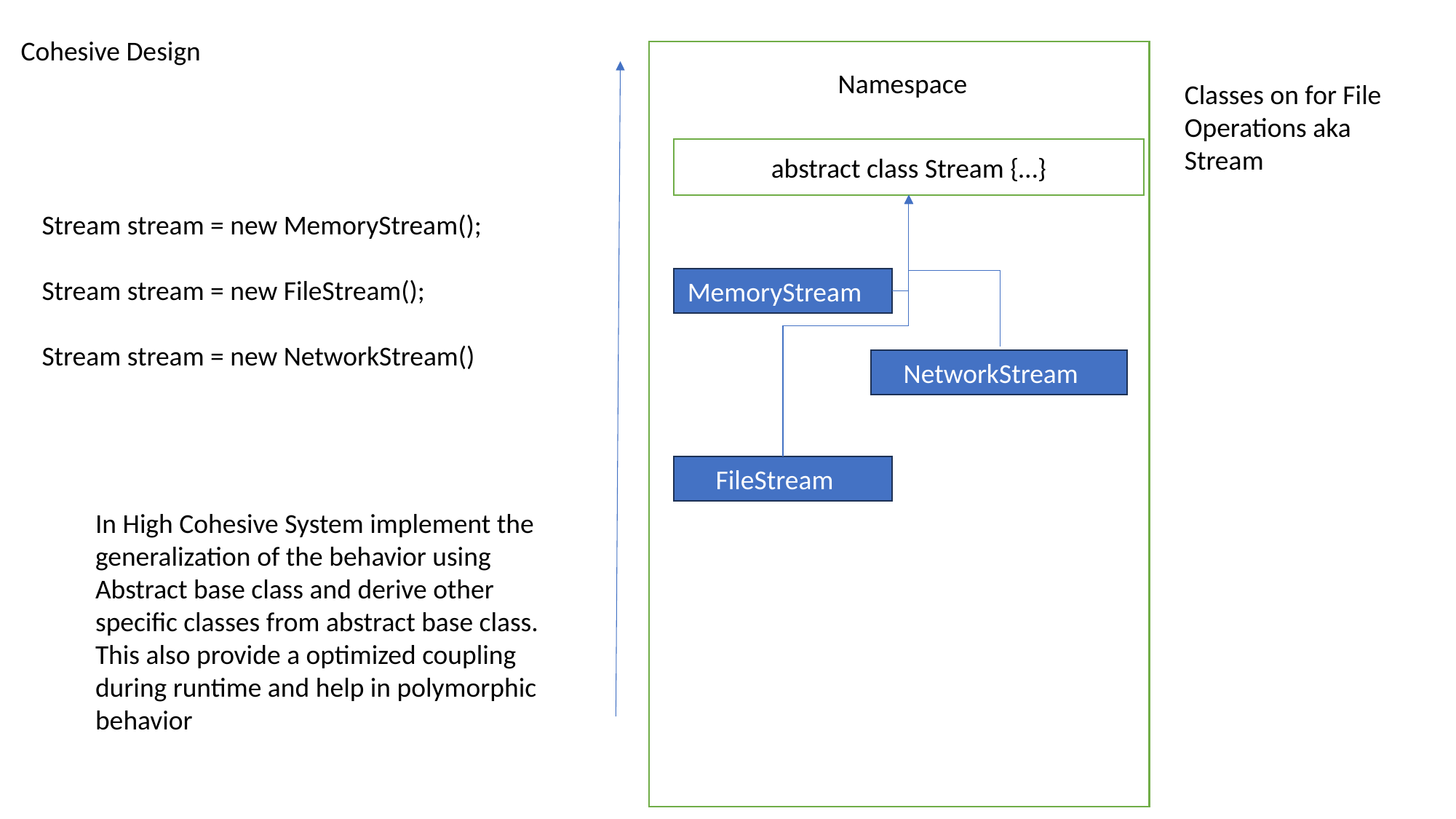

Cohesive Design

Namespace
Classes on for File Operations aka Stream
abstract class Stream {…}
Stream stream = new MemoryStream();

Stream stream = new FileStream();

Stream stream = new NetworkStream()
MemoryStream
NetworkStream
FileStream
In High Cohesive System implement the generalization of the behavior using Abstract base class and derive other specific classes from abstract base class. This also provide a optimized coupling during runtime and help in polymorphic behavior